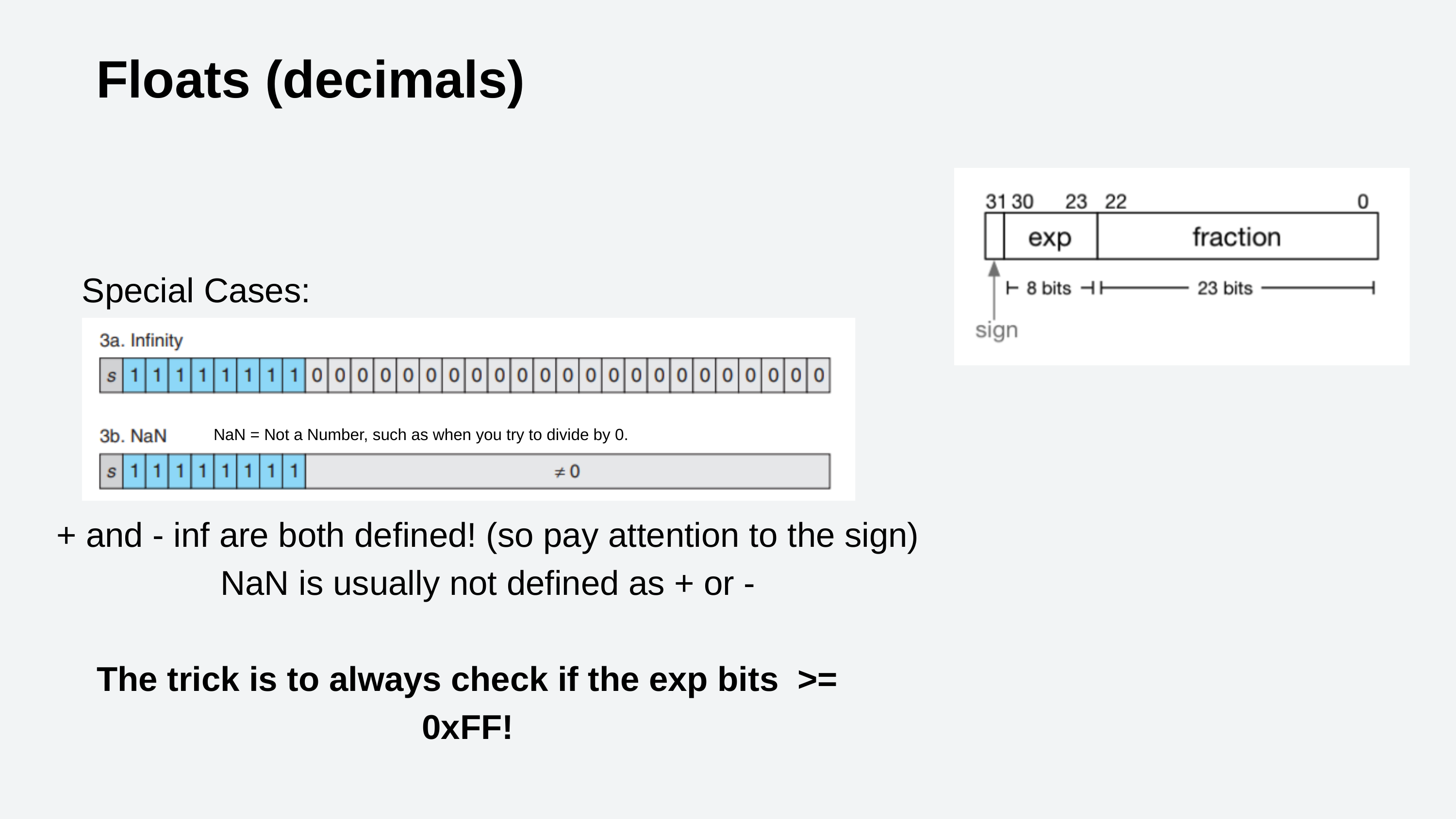

Floats (decimals)

Special Cases:

NaN = Not a Number, such as when you try to divide by 0.
+ and - inf are both defined! (so pay attention to the sign)
NaN is usually not defined as + or -
The trick is to always check if the exp bits  >= 0xFF!